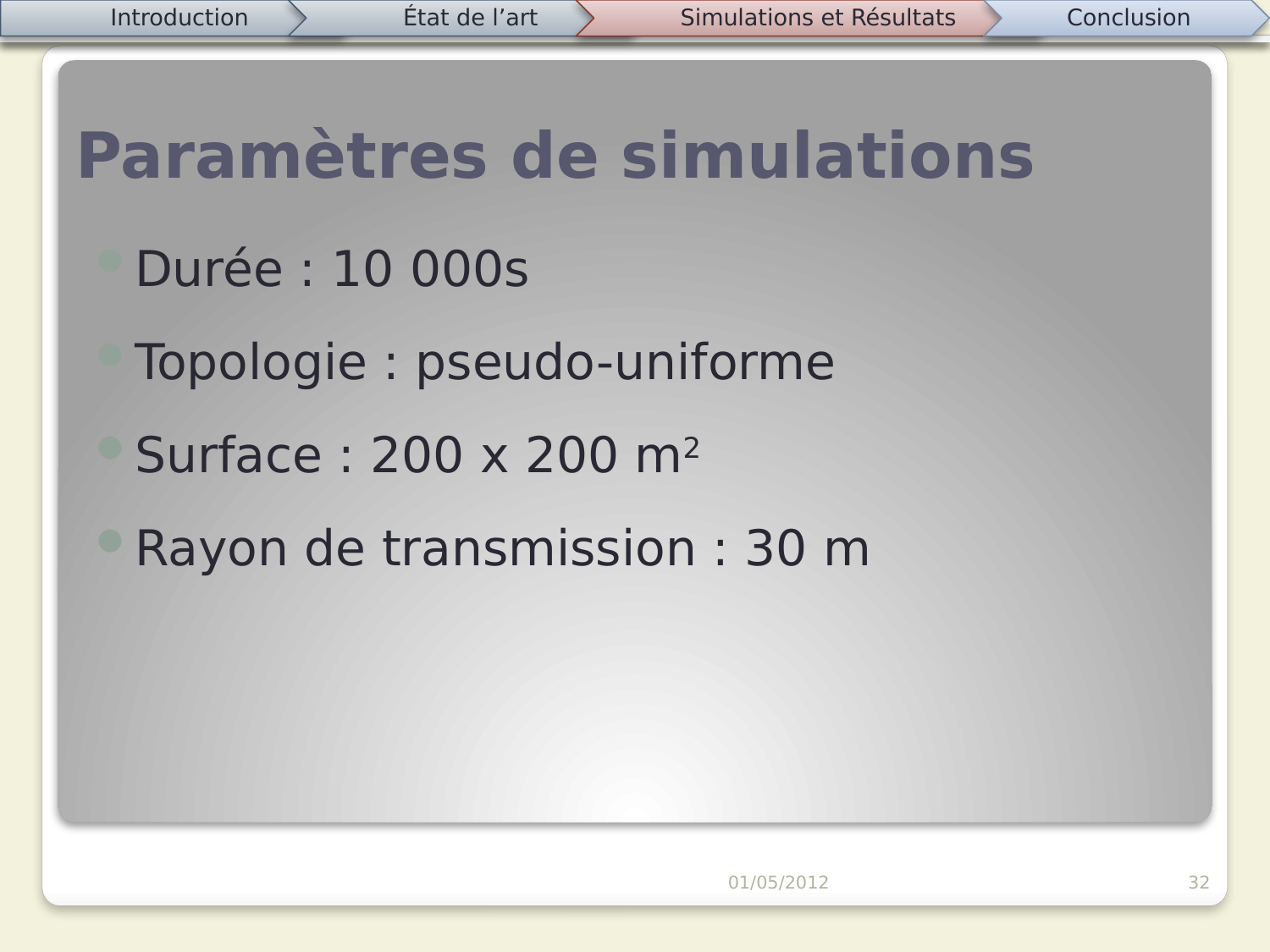

Introduction
État de l’art
Simulations et Résultats
Conclusion
# Paramètres de simulations
Durée : 10 000s
Topologie : pseudo-uniforme
Surface : 200 x 200 m2
Rayon de transmission : 30 m
01/05/2012
32